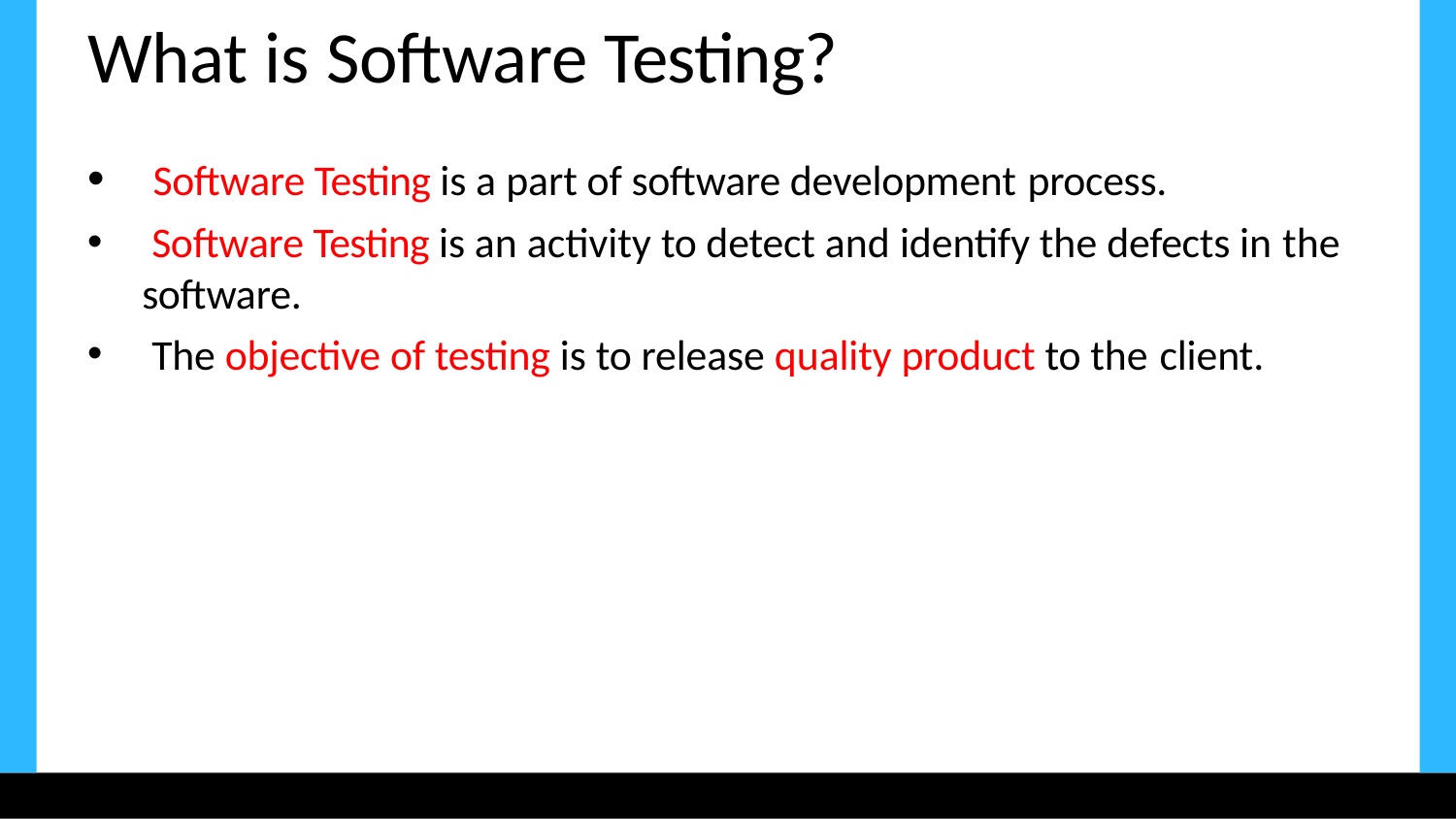

# What is Software Testing?
Software Testing is a part of software development process.
Software Testing is an activity to detect and identify the defects in the
software.
The objective of testing is to release quality product to the client.